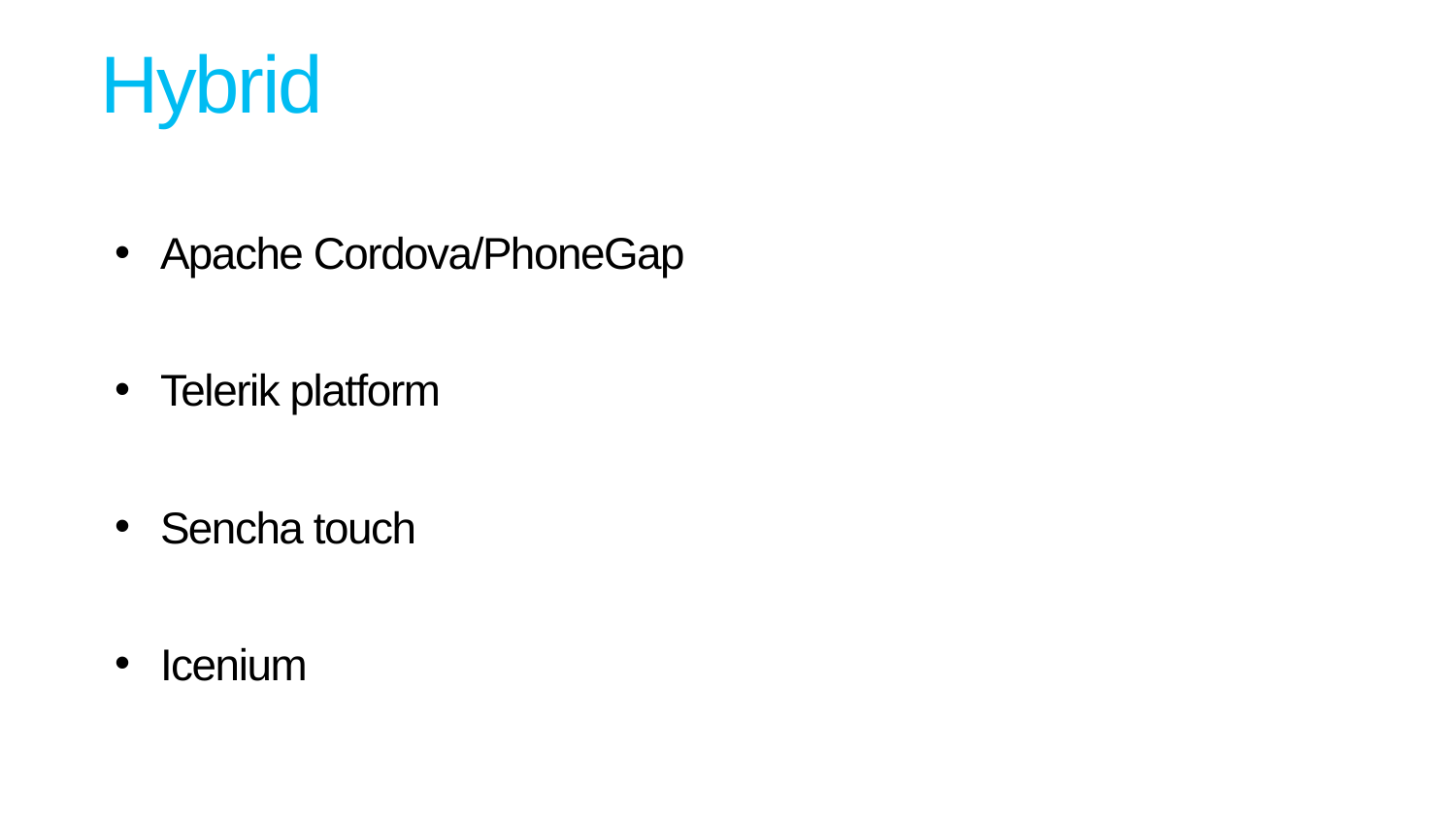

# Hybrid
Apache Cordova/PhoneGap

Telerik platform

Sencha touch

Icenium